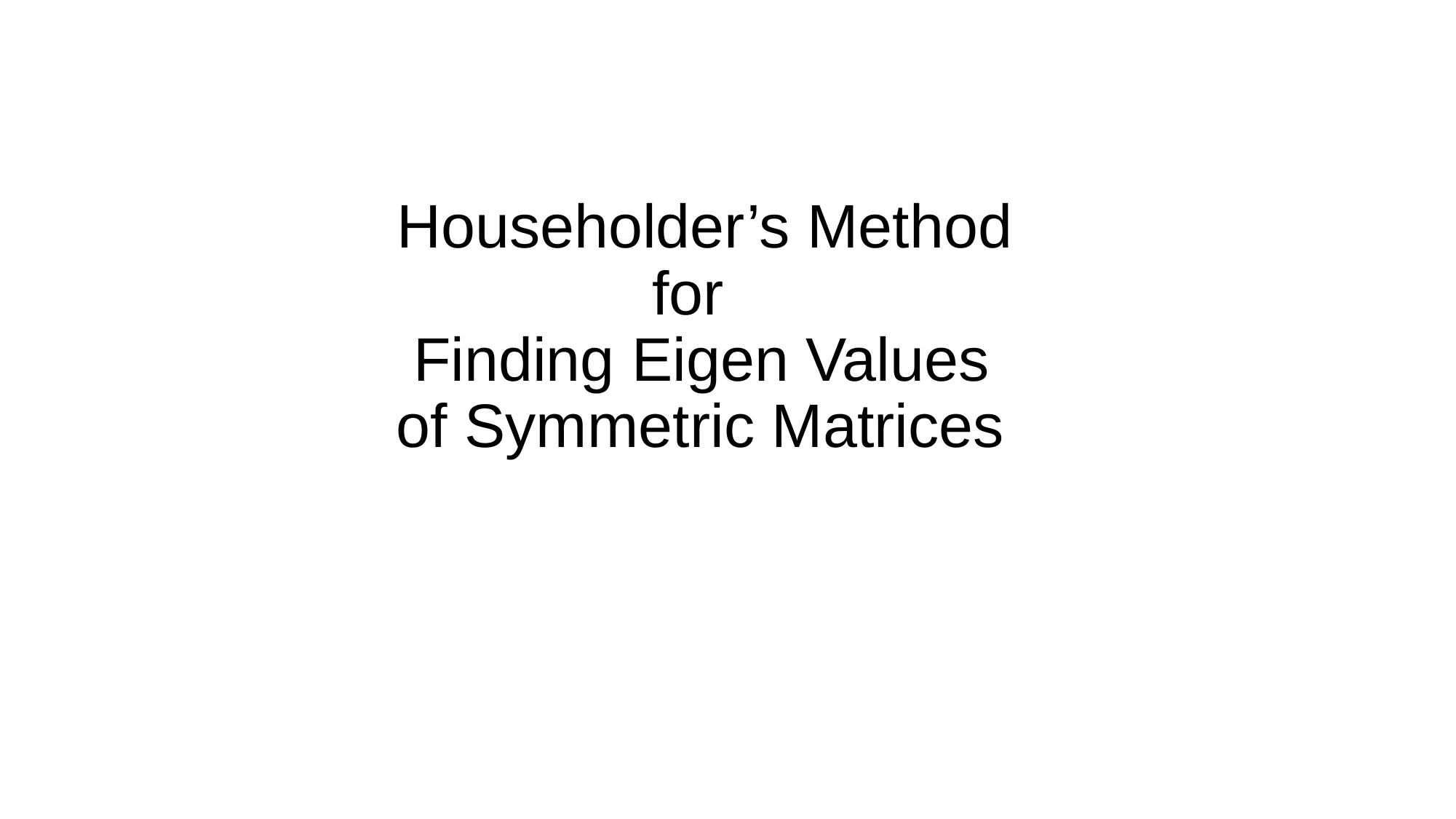

# Householder’s Method for Finding Eigen Values of Symmetric Matrices